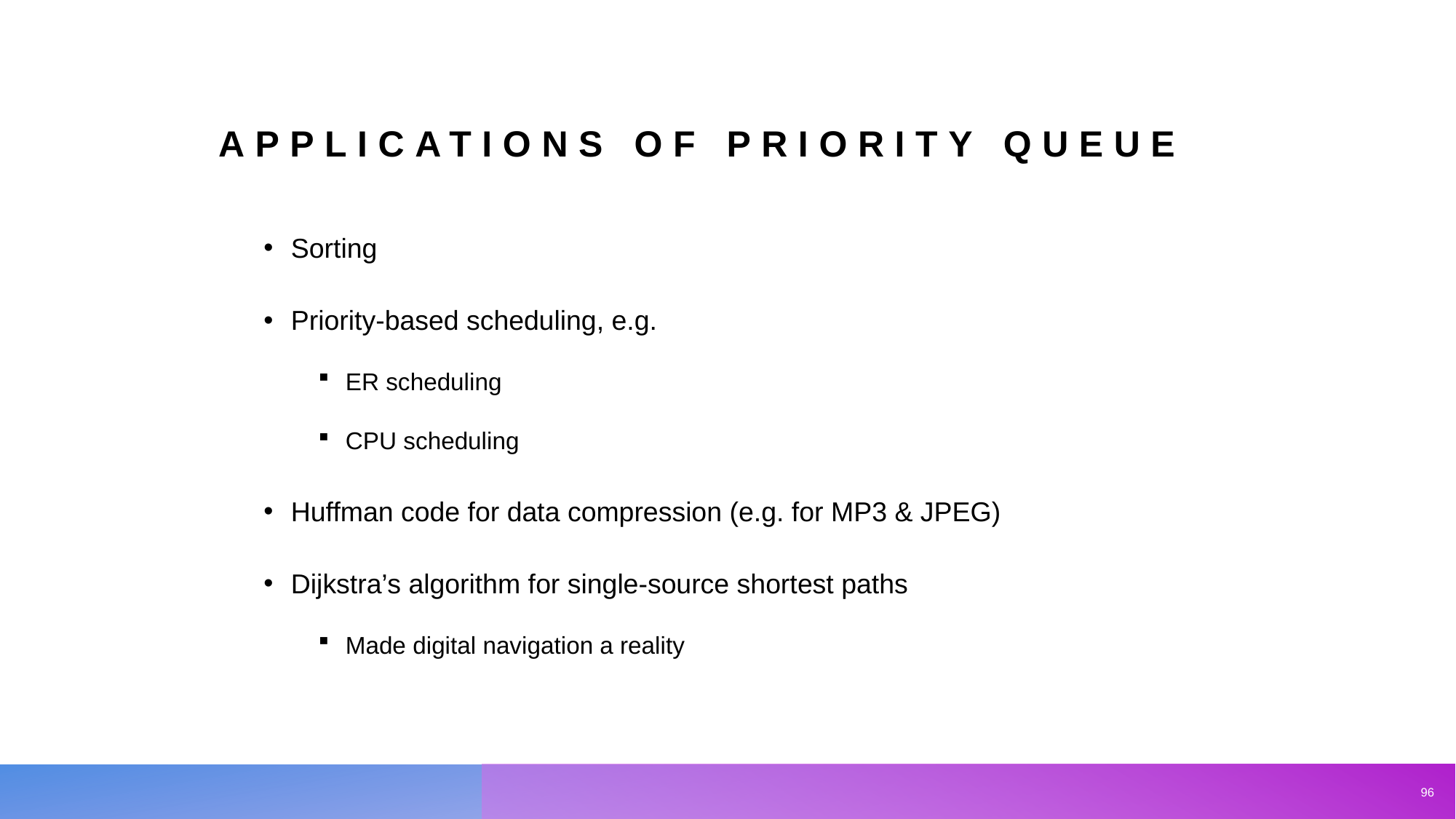

# Applications of Priority Queue
Sorting
Priority-based scheduling, e.g.
ER scheduling
CPU scheduling
Huffman code for data compression (e.g. for MP3 & JPEG)
Dijkstra’s algorithm for single-source shortest paths
Made digital navigation a reality

96